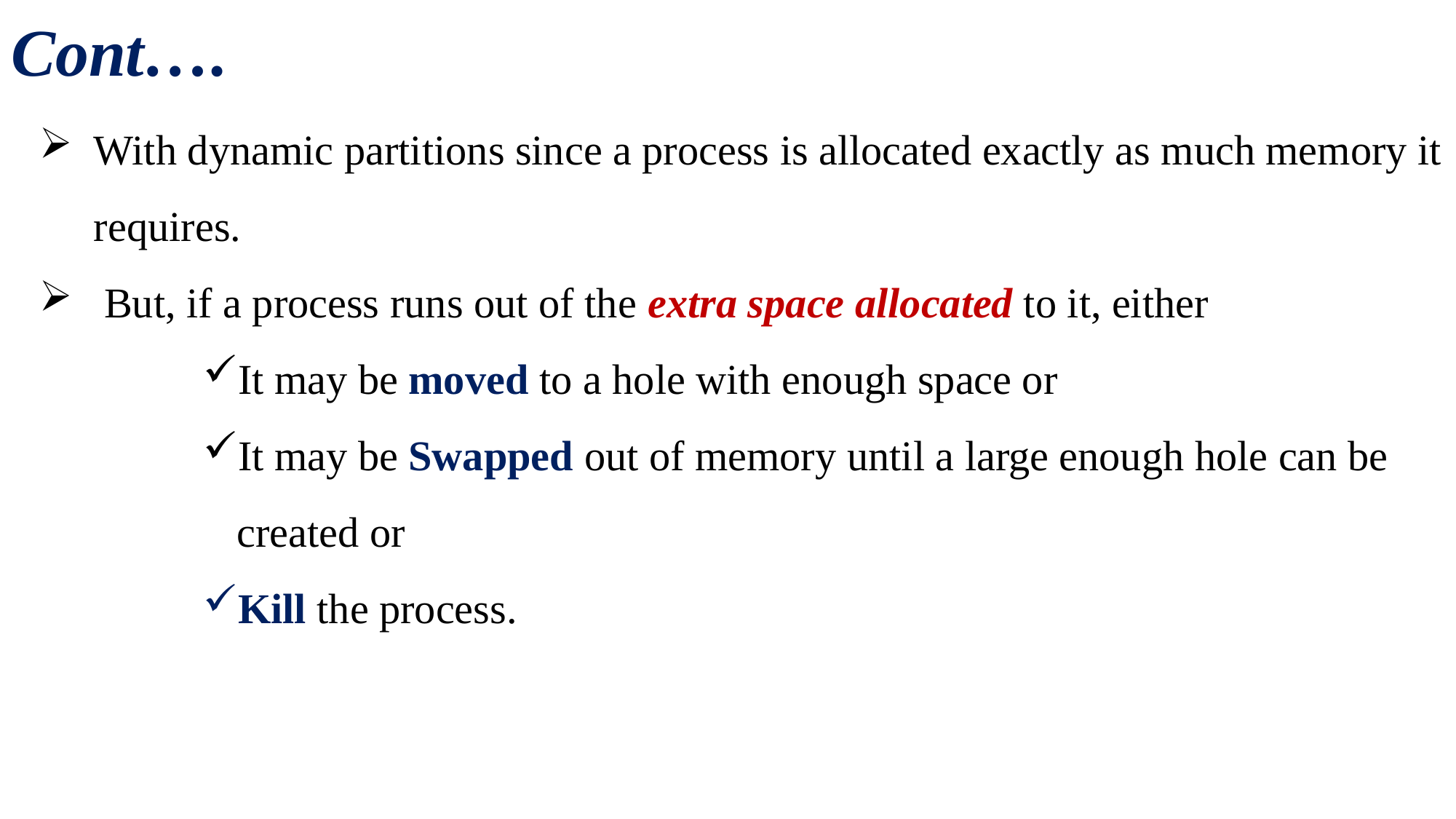

# Cont….
With dynamic partitions since a process is allocated exactly as much memory it requires.
 But, if a process runs out of the extra space allocated to it, either
It may be moved to a hole with enough space or
It may be Swapped out of memory until a large enough hole can be created or
Kill the process.